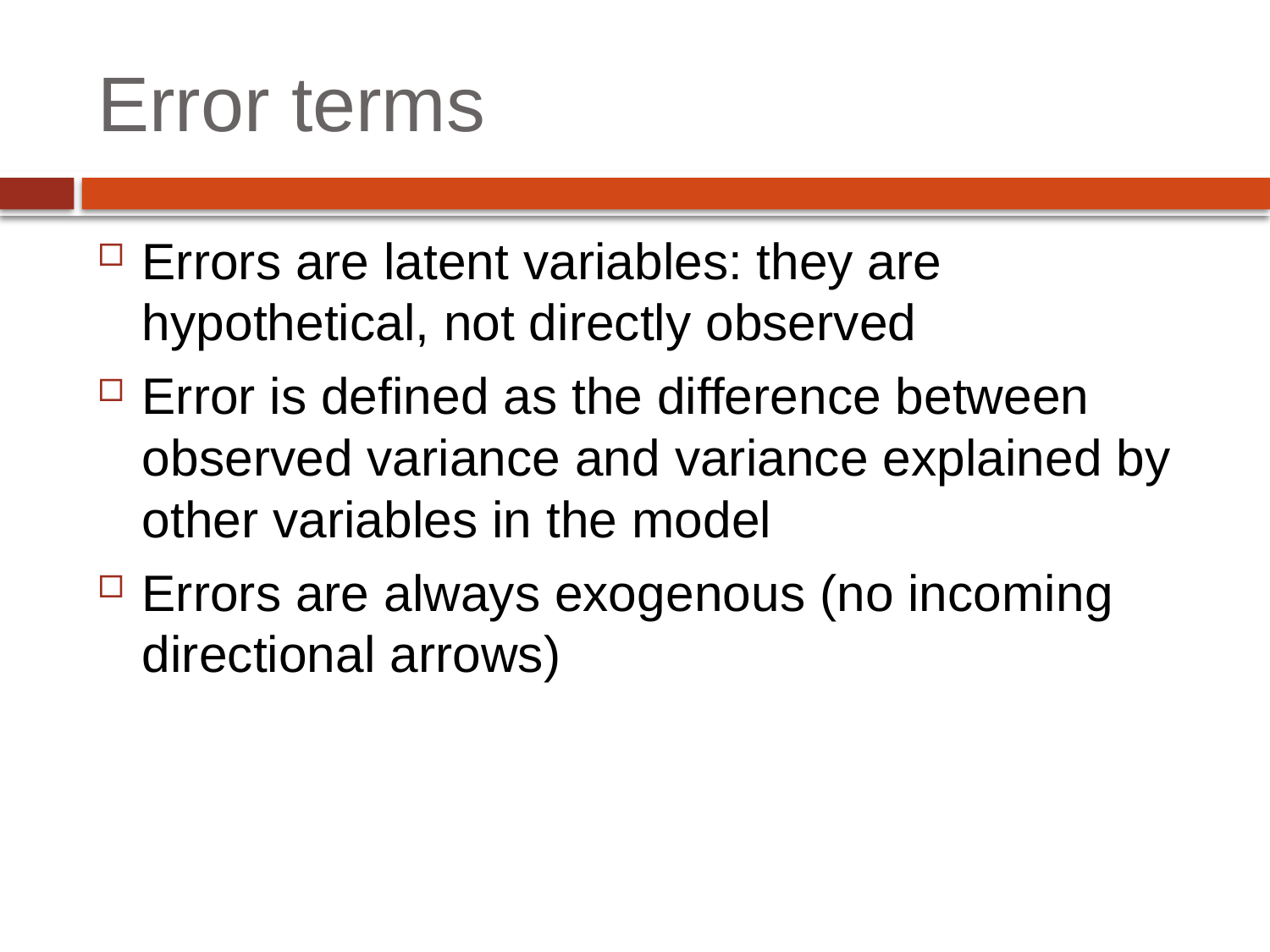

# Error terms
Errors are latent variables: they are hypothetical, not directly observed
Error is defined as the difference between observed variance and variance explained by other variables in the model
Errors are always exogenous (no incoming directional arrows)